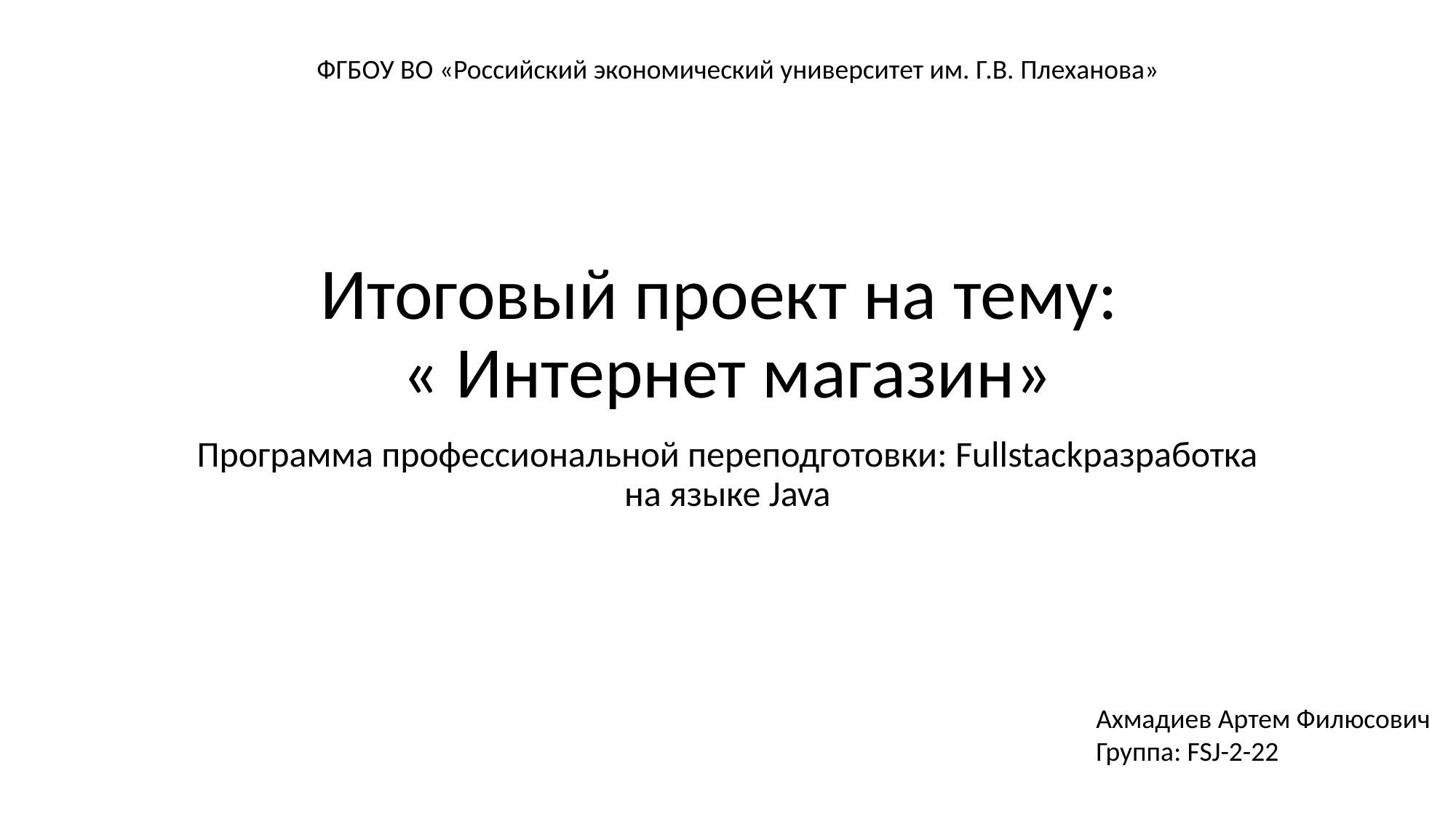

ФГБОУ ВО «Российский экономический университет им. Г.В. Плеханова»
# Итоговый проект на тему: « Интернет магазин»
Программа профессиональной переподготовки: Fullstackразработка на языке Java
Ахмадиев Артем Филюсович
Группа: FSJ-2-22